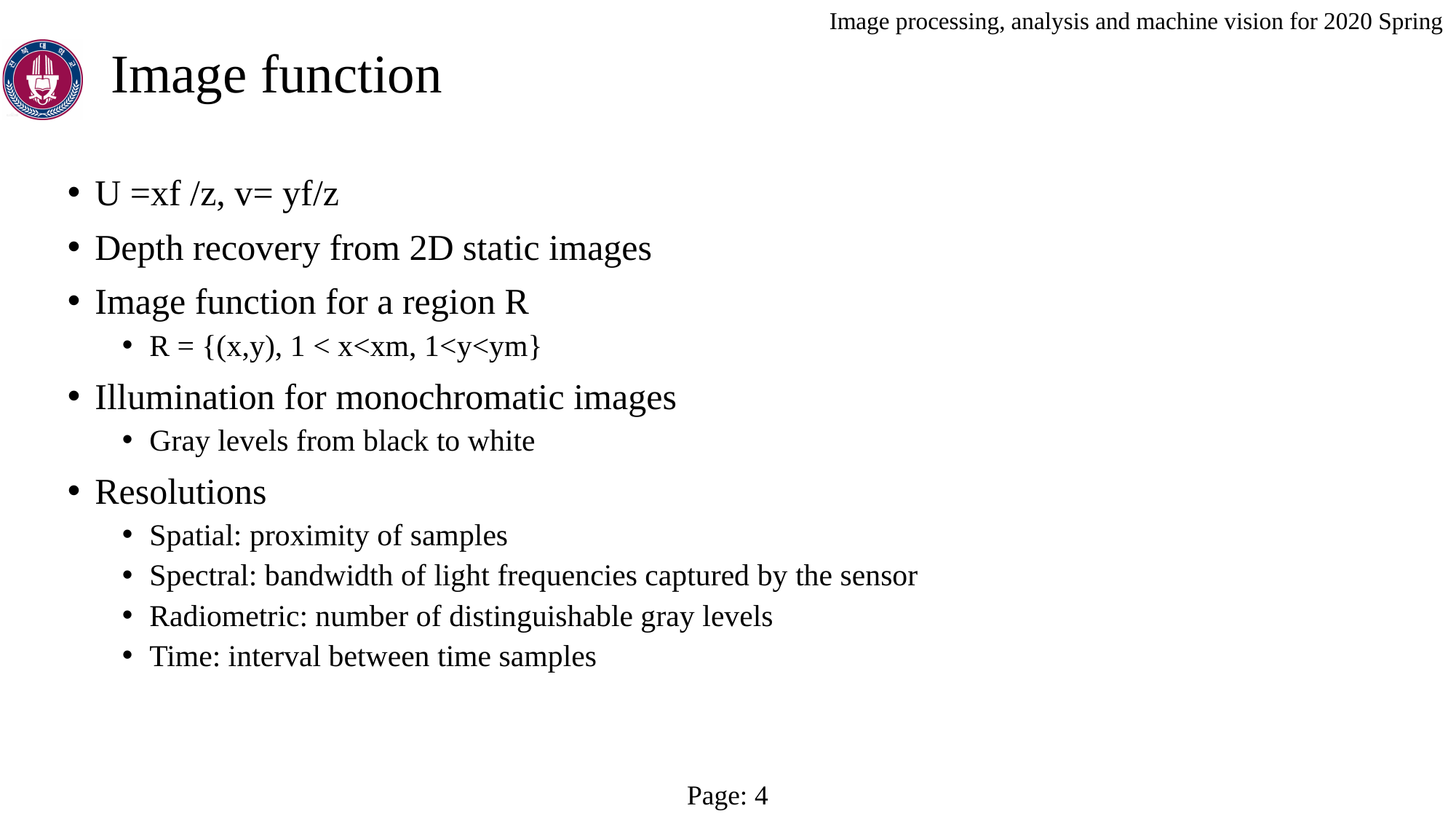

Image function
U =xf /z, v= yf/z
Depth recovery from 2D static images
Image function for a region R
R = {(x,y), 1 < x<xm, 1<y<ym}
Illumination for monochromatic images
Gray levels from black to white
Resolutions
Spatial: proximity of samples
Spectral: bandwidth of light frequencies captured by the sensor
Radiometric: number of distinguishable gray levels
Time: interval between time samples